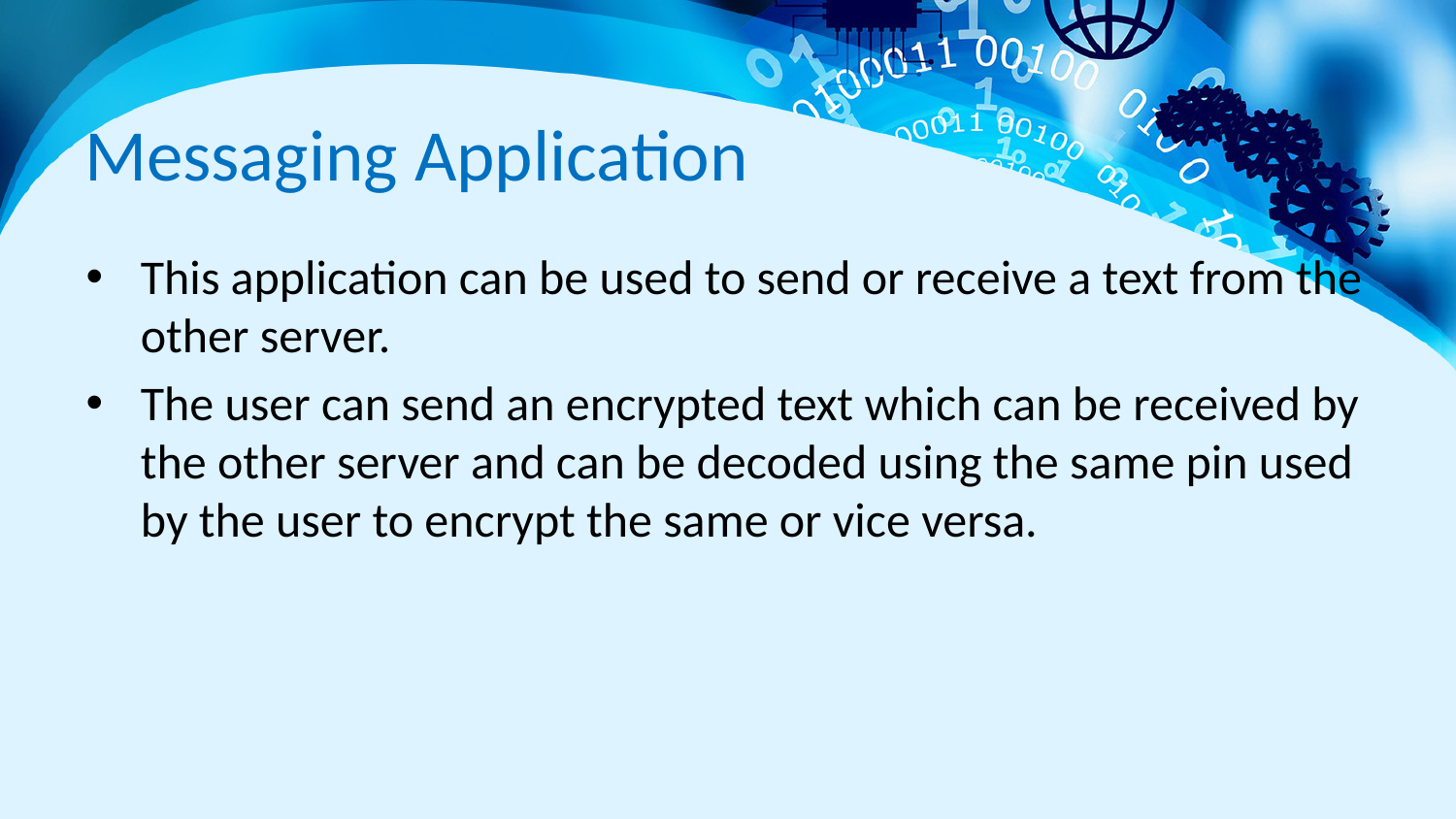

# Messaging Application
This application can be used to send or receive a text from the other server.
The user can send an encrypted text which can be received by the other server and can be decoded using the same pin used by the user to encrypt the same or vice versa.